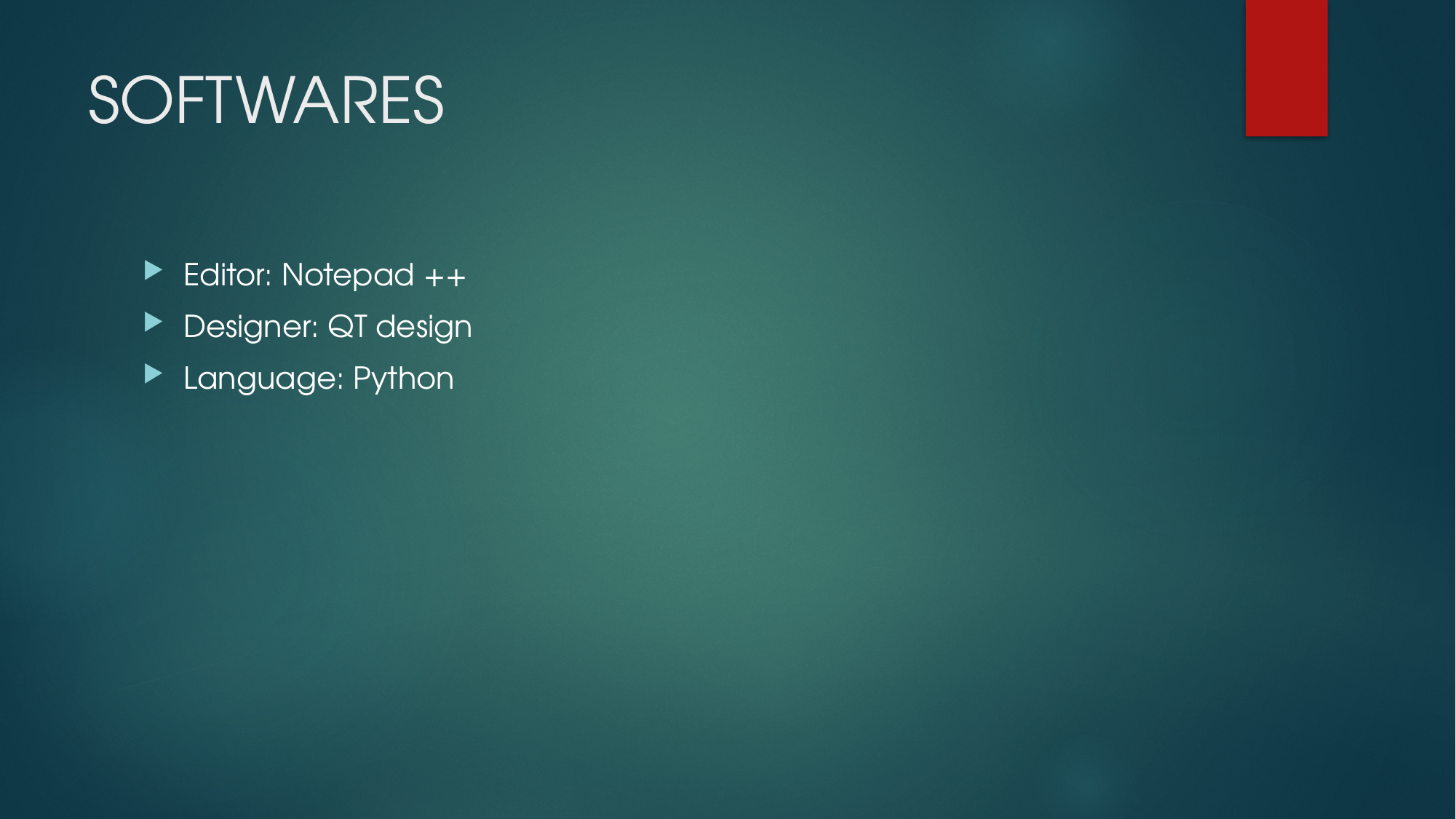

# SOFTWARES
Editor: Notepad ++
Designer: QT design
Language: Python